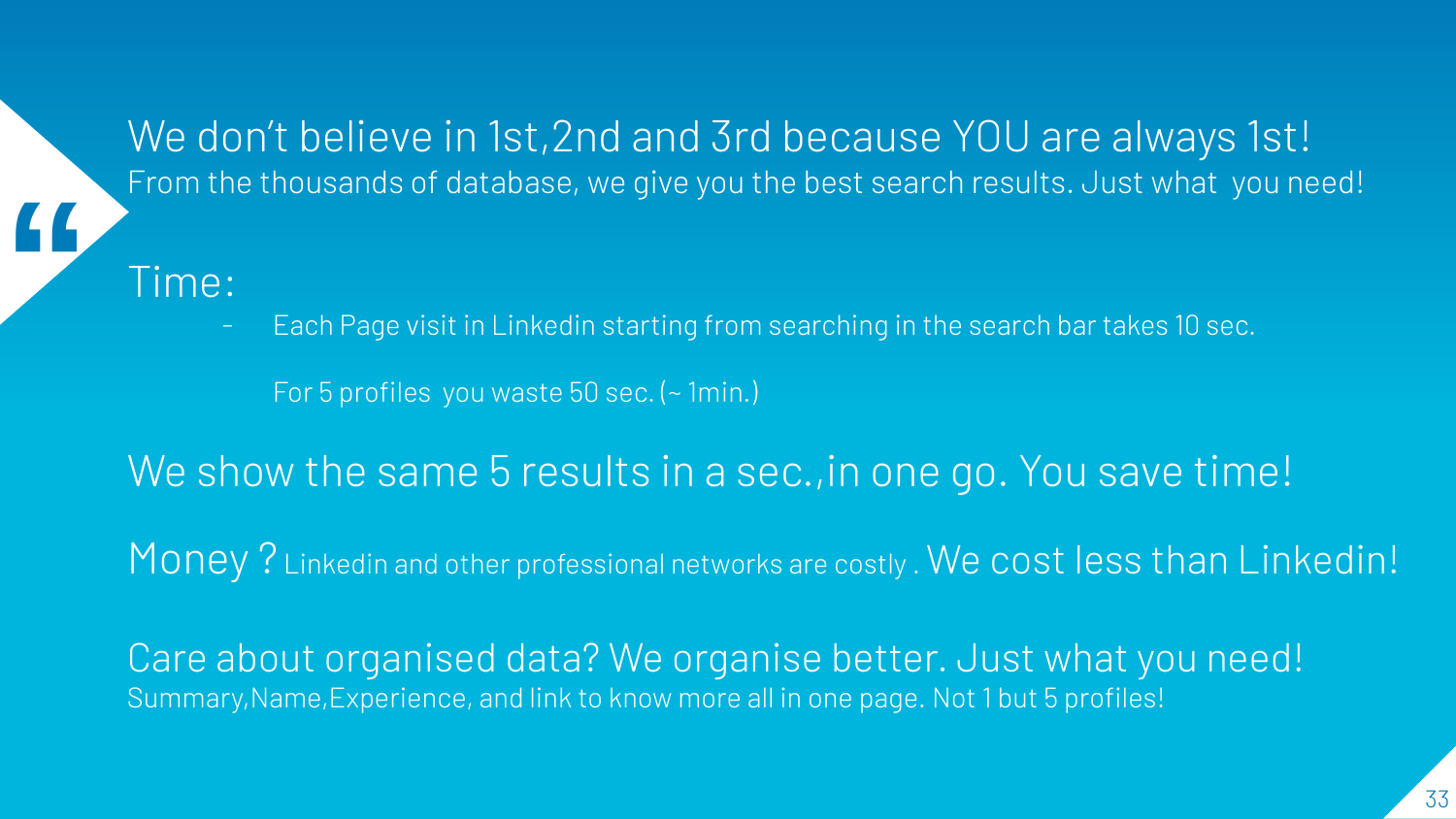

We don’t believe in 1st,2nd and 3rd because YOU are always 1st!
From the thousands of database, we give you the best search results. Just what  you need!

Time:
Each Page visit in Linkedin starting from searching in the search bar takes 10 sec.

             	For 5 profiles  you waste 50 sec. (~ 1min.)

We show the same 5 results in a sec.,in one go. You save time!

Money ? Linkedin and other professional networks are costly . We cost less than Linkedin!

Care about organised data? We organise better. Just what you need!
Summary,Name,Experience, and link to know more all in one page. Not 1 but 5 profiles!

33